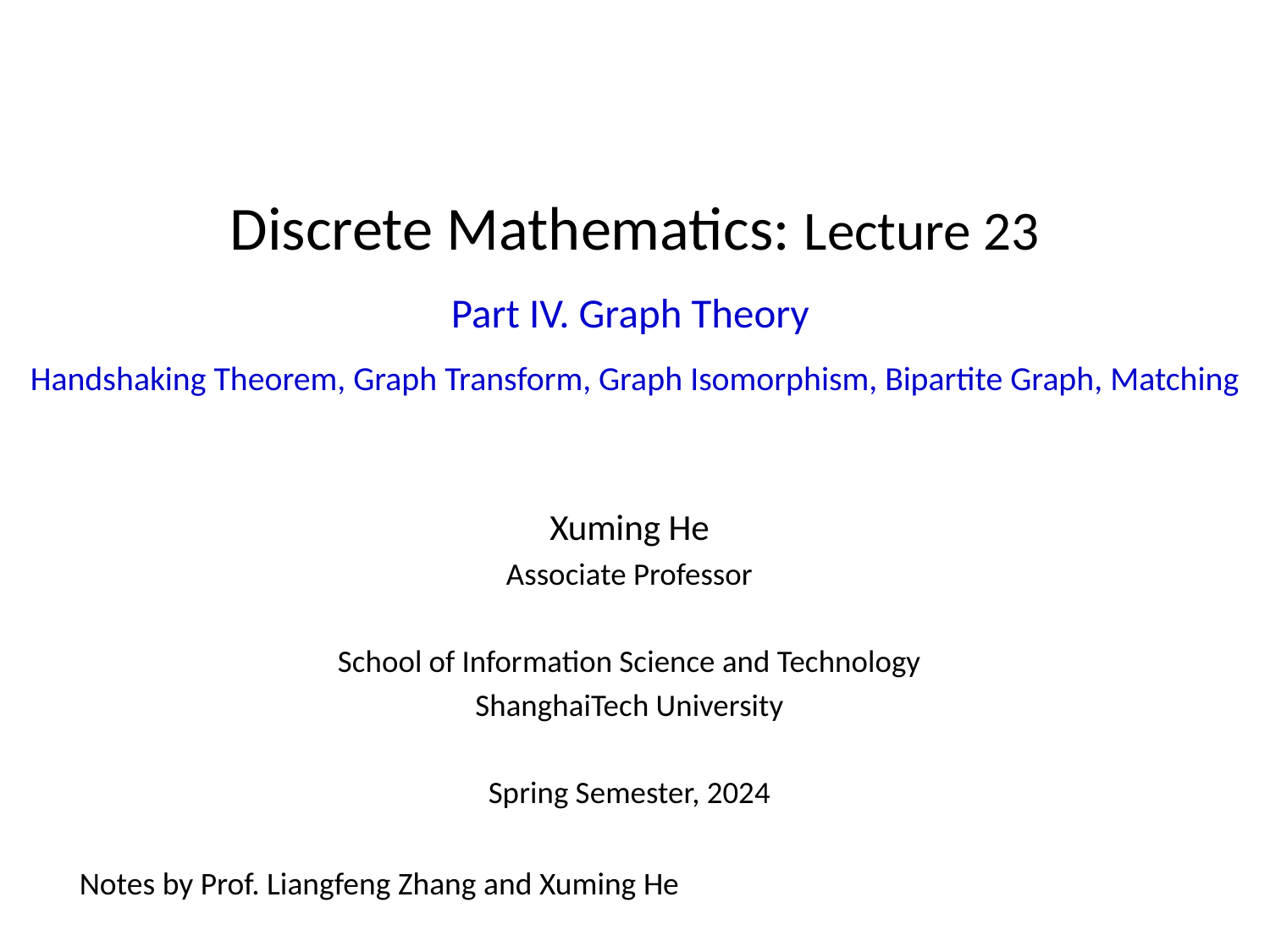

# Discrete Mathematics: Lecture 23 Part IV. Graph Theory Handshaking Theorem, Graph Transform, Graph Isomorphism, Bipartite Graph, Matching
Xuming He
Associate Professor

School of Information Science and Technology
ShanghaiTech University

Spring Semester, 2024
Notes by Prof. Liangfeng Zhang and Xuming He